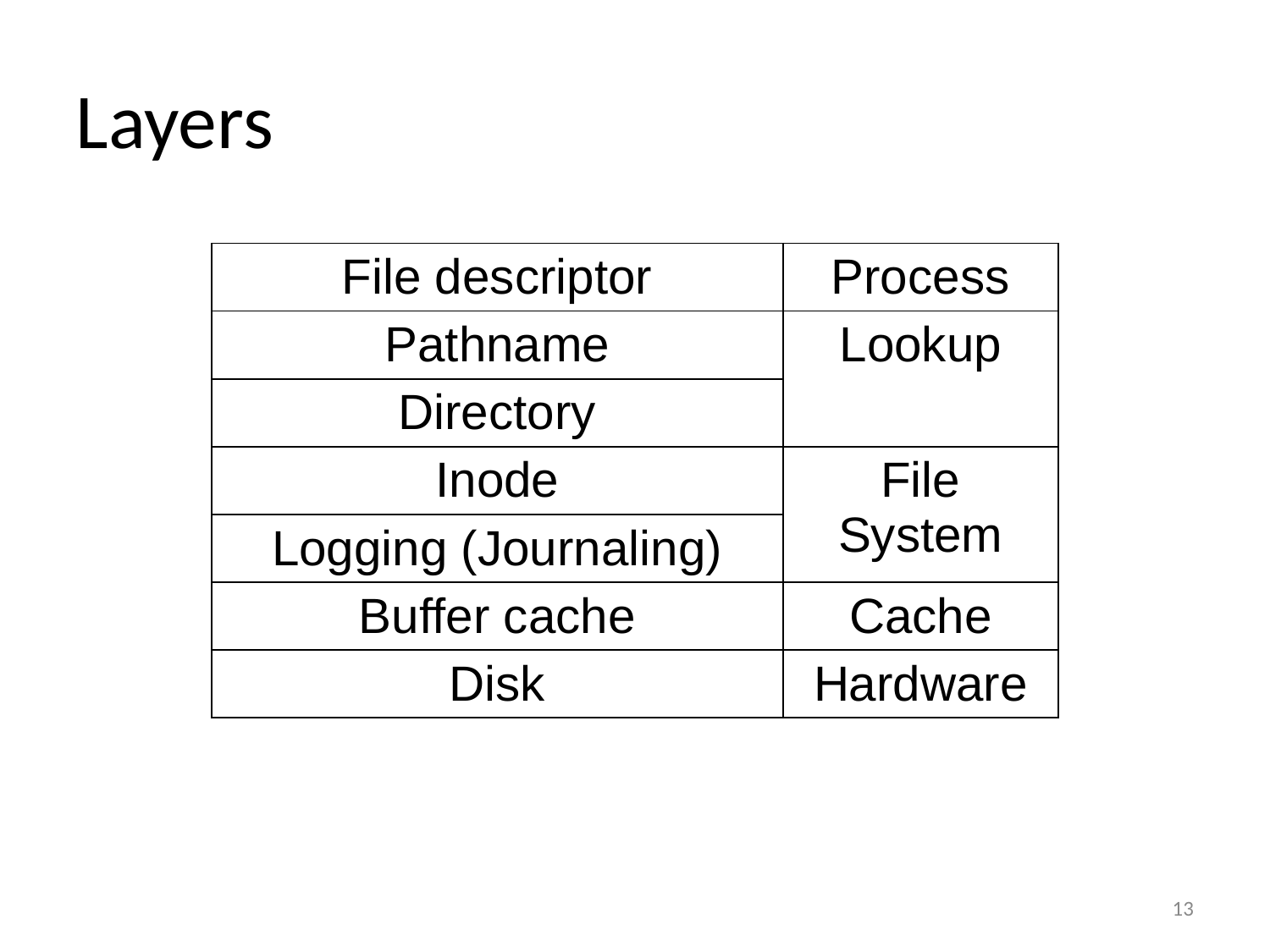

Layers
| File descriptor | Process |
| --- | --- |
| Pathname | Lookup |
| Directory |  |
| Inode | File System |
| Logging (Journaling) |  |
| Buffer cache | Cache |
| Disk | Hardware |
13